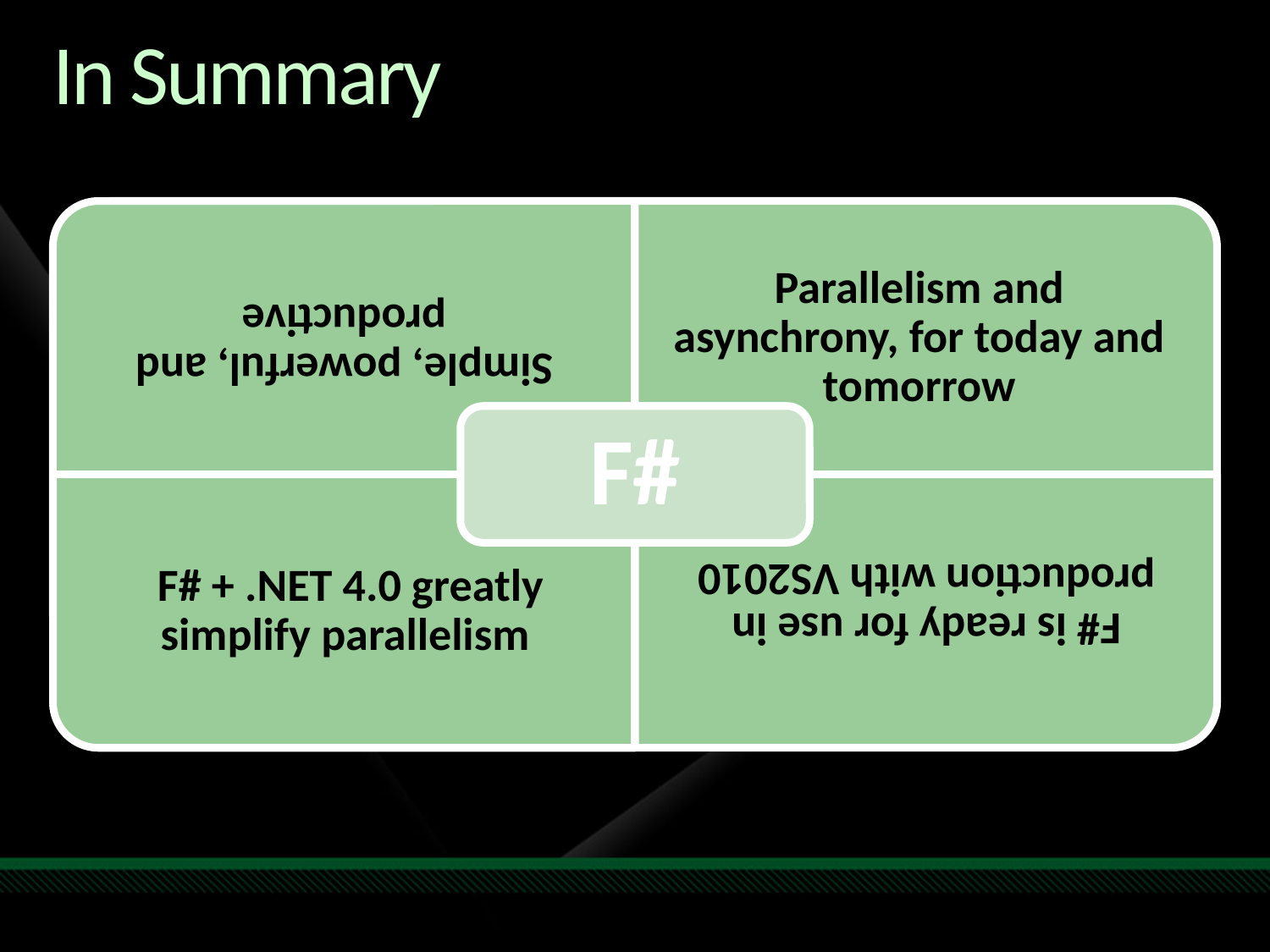

# In Summary
Simple, powerful, and productive
Parallelism and asynchrony, for today and tomorrow
F# + .NET 4.0 greatly simplify parallelism
F# is ready for use in production with VS2010
F#